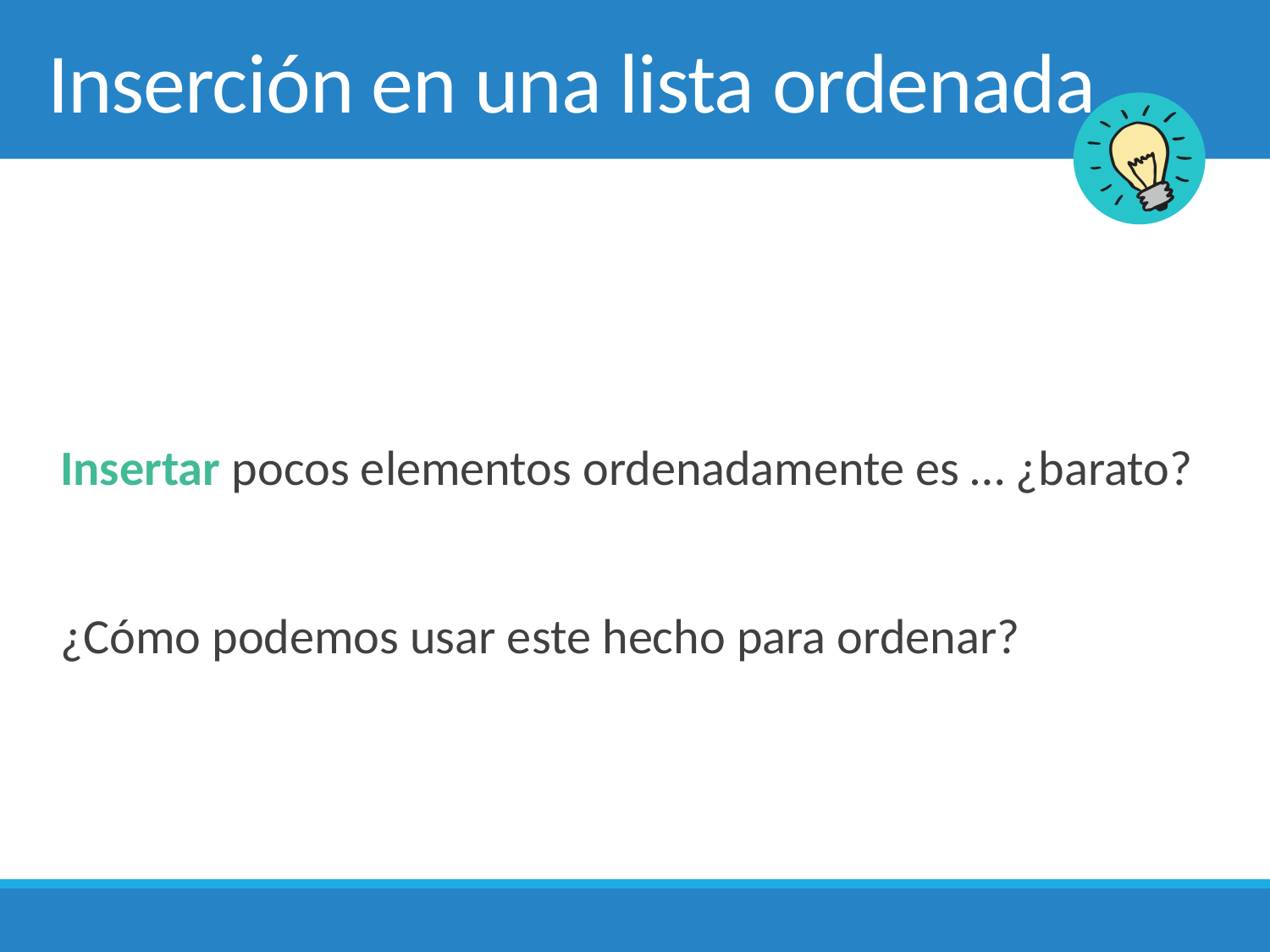

# Inserción en una lista ordenada
Insertar pocos elementos ordenadamente es … ¿barato?

¿Cómo podemos usar este hecho para ordenar?